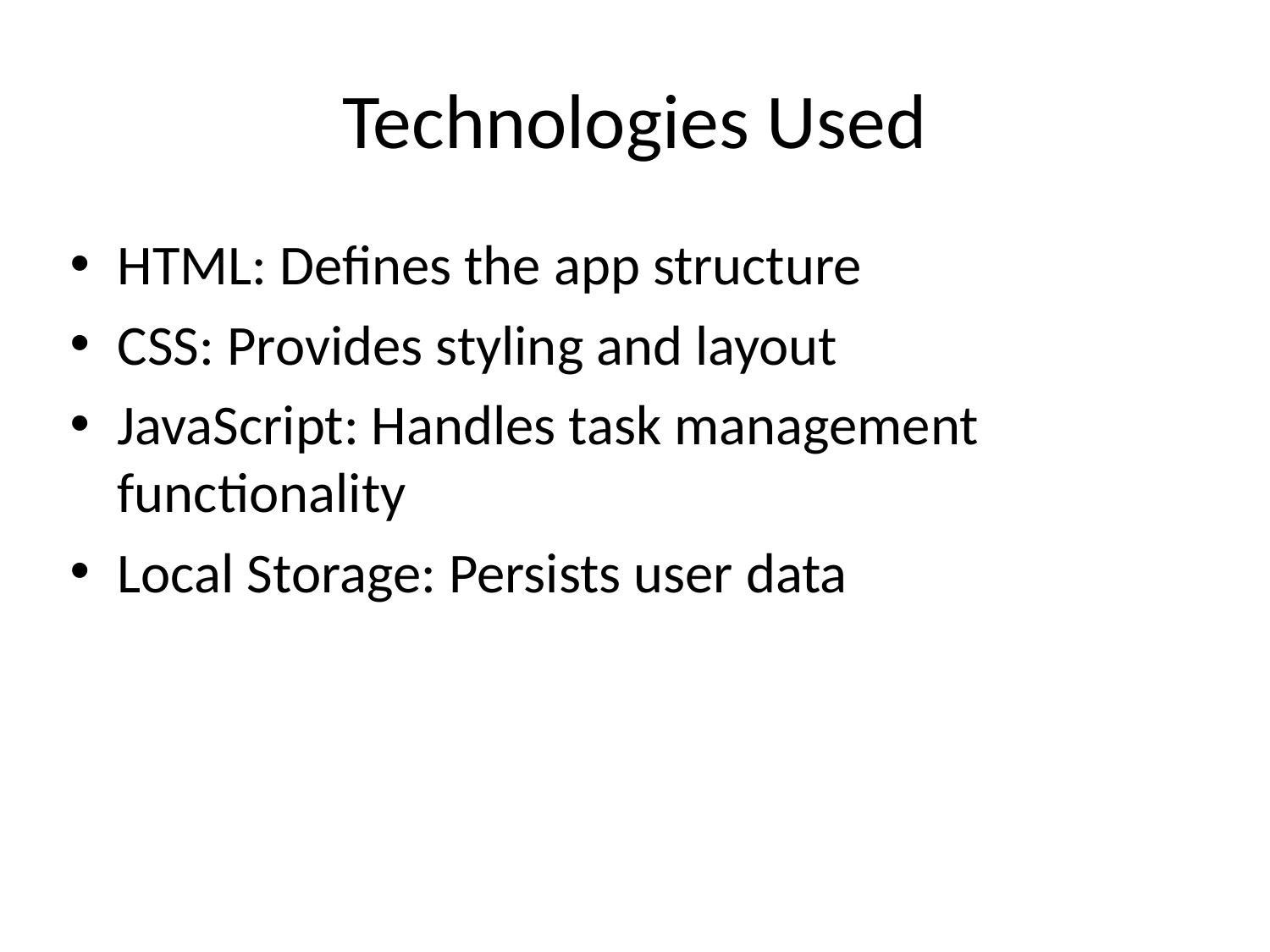

# Technologies Used
HTML: Defines the app structure
CSS: Provides styling and layout
JavaScript: Handles task management functionality
Local Storage: Persists user data